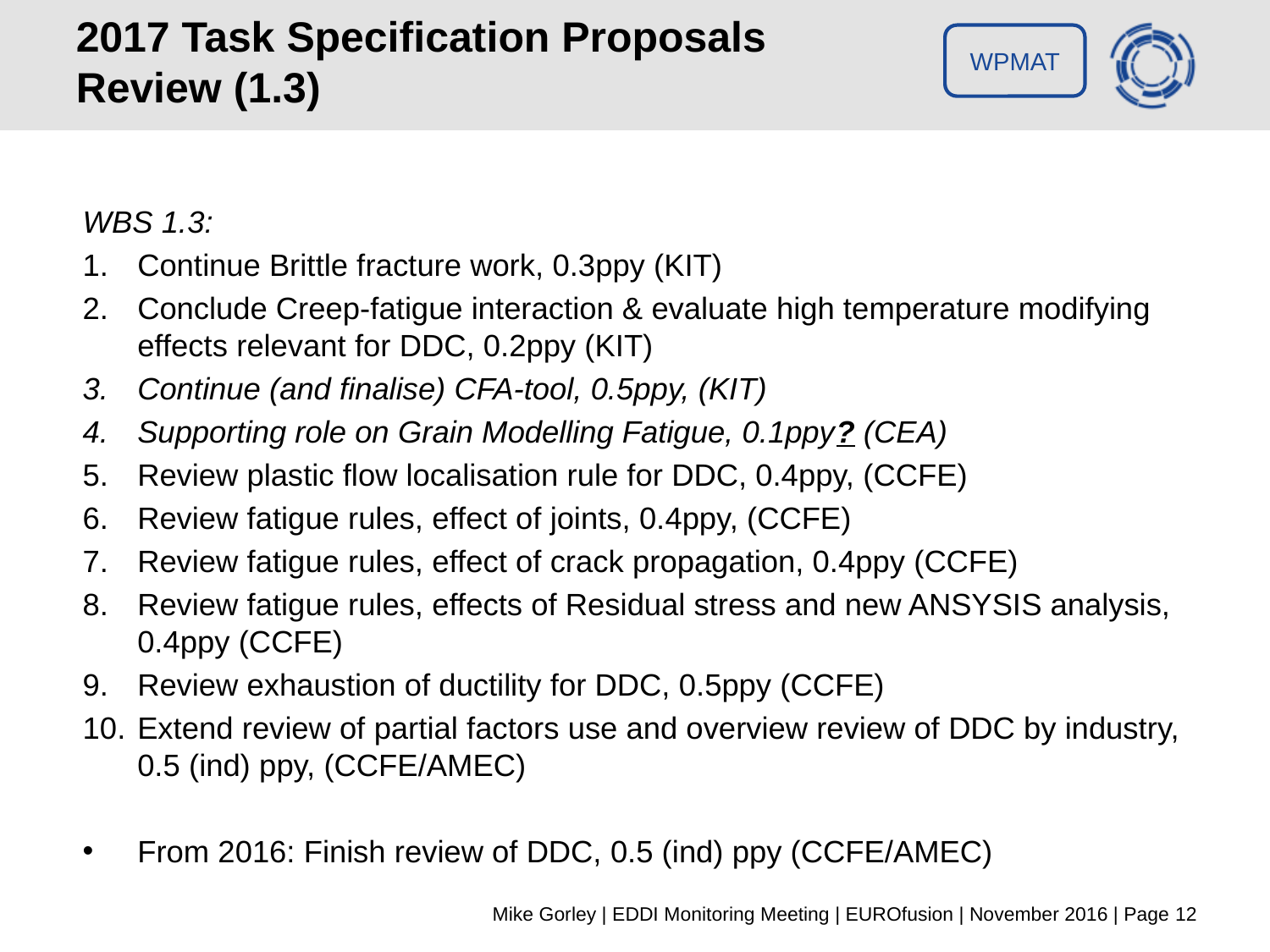

# 2017 Task Specification Proposals Review (1.3)
WBS 1.3:
Continue Brittle fracture work, 0.3ppy (KIT)
Conclude Creep-fatigue interaction & evaluate high temperature modifying effects relevant for DDC, 0.2ppy (KIT)
Continue (and finalise) CFA-tool, 0.5ppy, (KIT)
Supporting role on Grain Modelling Fatigue, 0.1ppy? (CEA)
Review plastic flow localisation rule for DDC, 0.4ppy, (CCFE)
Review fatigue rules, effect of joints, 0.4ppy, (CCFE)
Review fatigue rules, effect of crack propagation, 0.4ppy (CCFE)
Review fatigue rules, effects of Residual stress and new ANSYSIS analysis, 0.4ppy (CCFE)
Review exhaustion of ductility for DDC, 0.5ppy (CCFE)
Extend review of partial factors use and overview review of DDC by industry, 0.5 (ind) ppy, (CCFE/AMEC)

From 2016: Finish review of DDC, 0.5 (ind) ppy (CCFE/AMEC)

Mike Gorley | EDDI Monitoring Meeting | EUROfusion | November 2016 | Page 12